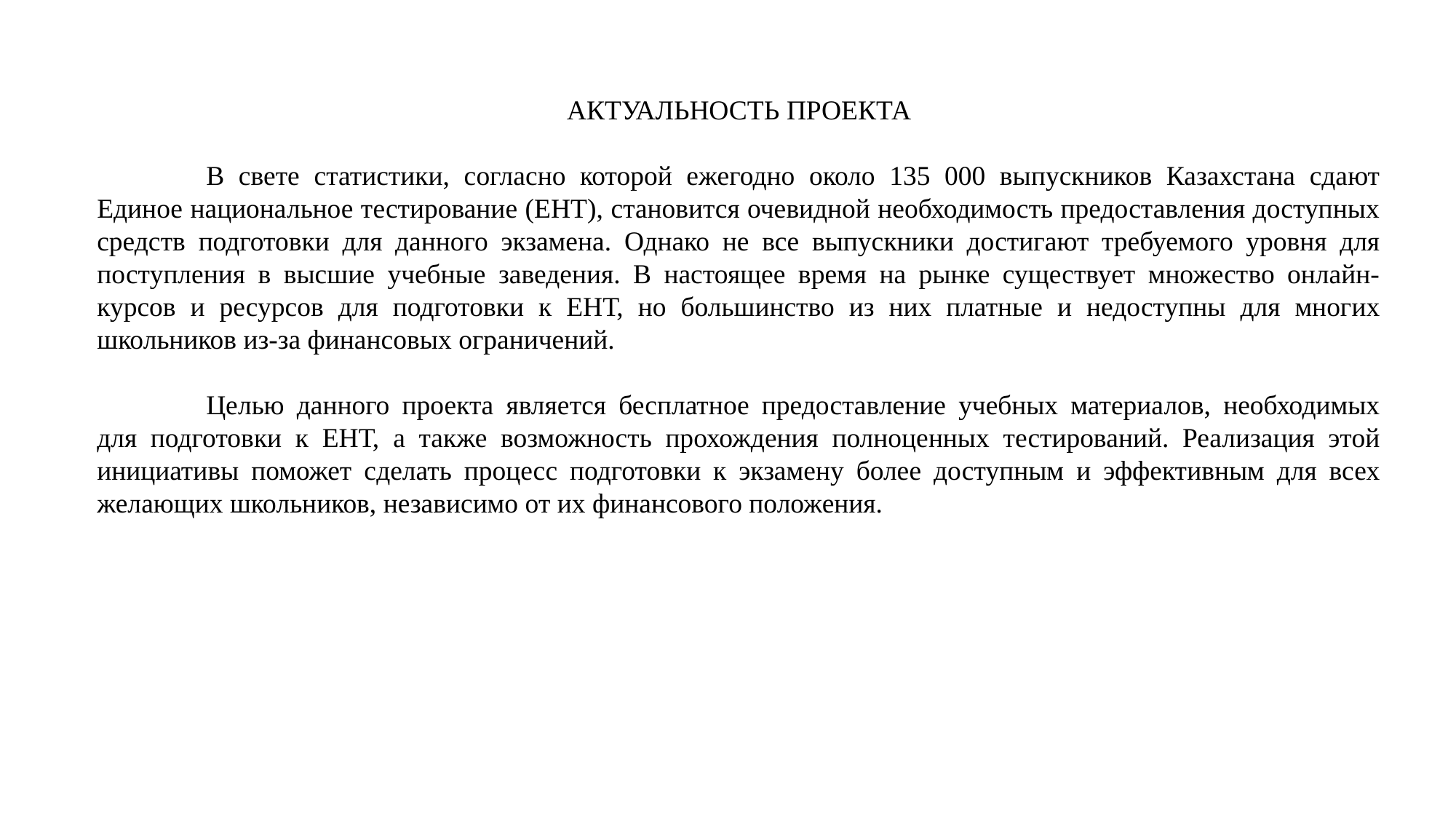

АКТУАЛЬНОСТЬ ПРОЕКТА

	В свете статистики, согласно которой ежегодно около 135 000 выпускников Казахстана сдают Единое национальное тестирование (ЕНТ), становится очевидной необходимость предоставления доступных средств подготовки для данного экзамена. Однако не все выпускники достигают требуемого уровня для поступления в высшие учебные заведения. В настоящее время на рынке существует множество онлайн-курсов и ресурсов для подготовки к ЕНТ, но большинство из них платные и недоступны для многих школьников из-за финансовых ограничений.

	Целью данного проекта является бесплатное предоставление учебных материалов, необходимых для подготовки к ЕНТ, а также возможность прохождения полноценных тестирований. Реализация этой инициативы поможет сделать процесс подготовки к экзамену более доступным и эффективным для всех желающих школьников, независимо от их финансового положения.